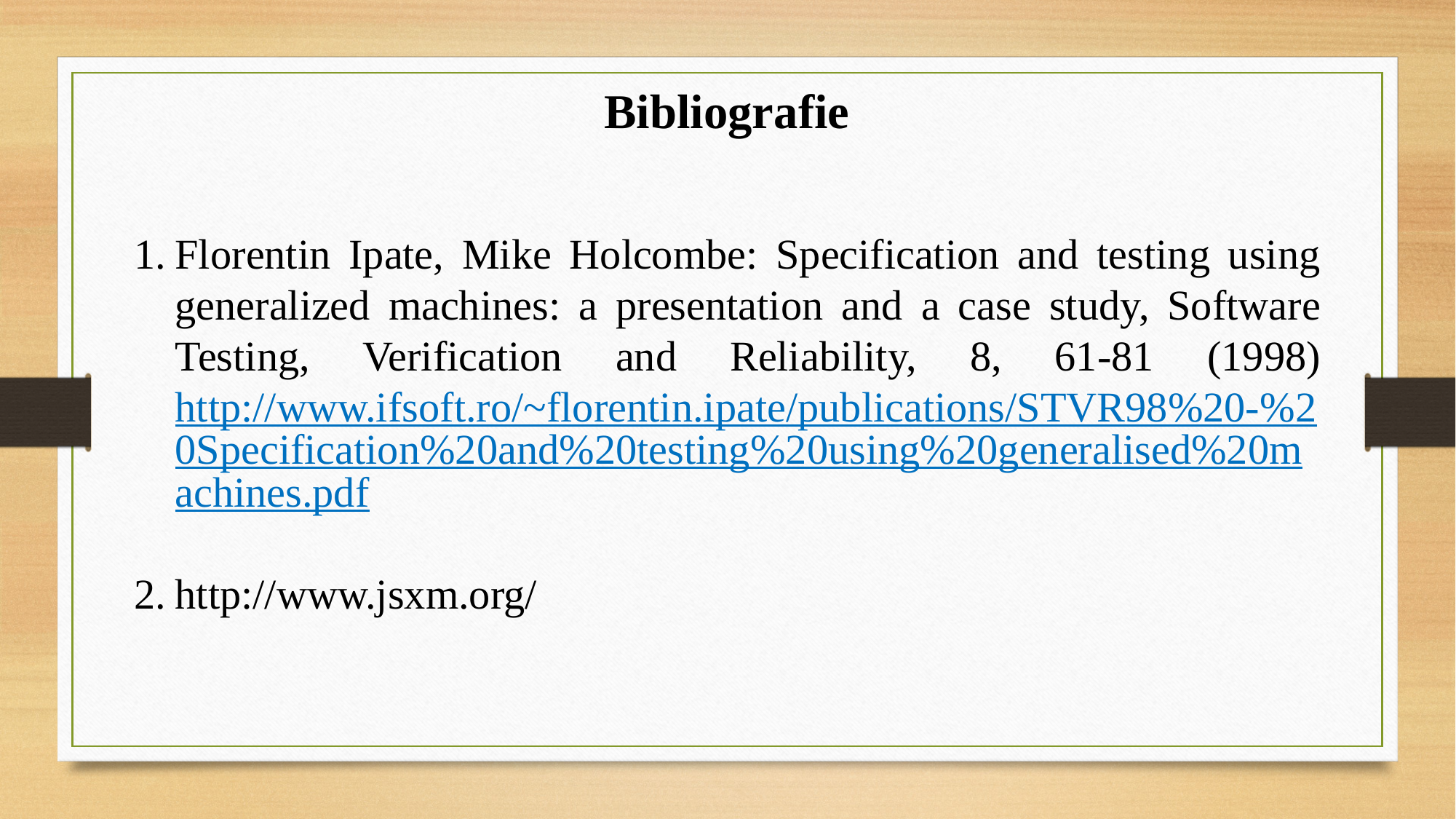

Bibliografie
Florentin Ipate, Mike Holcombe: Specification and testing using generalized machines: a presentation and a case study, Software Testing, Verification and Reliability, 8, 61-81 (1998) http://www.ifsoft.ro/~florentin.ipate/publications/STVR98%20-%20Specification%20and%20testing%20using%20generalised%20machines.pdf

http://www.jsxm.org/